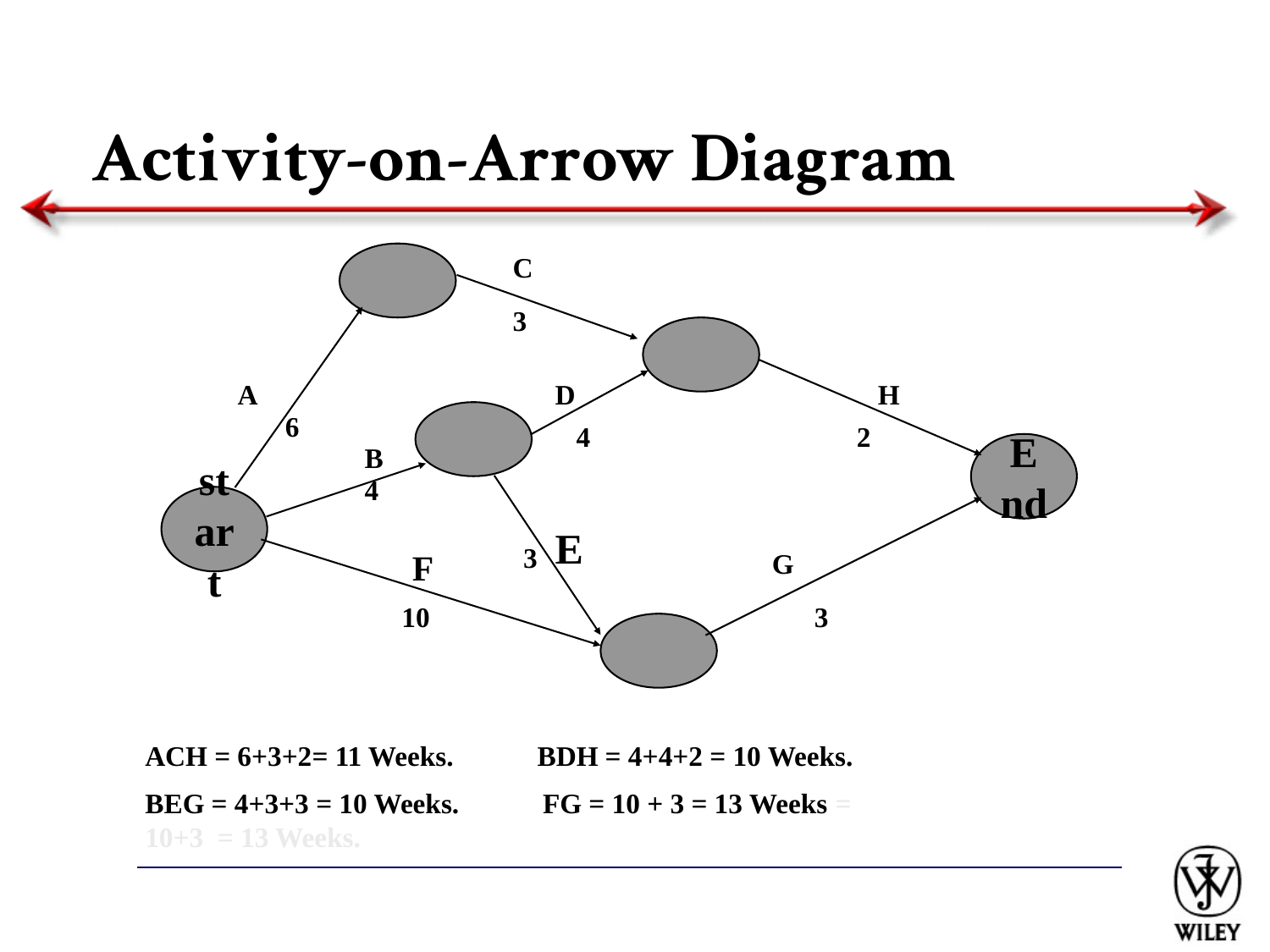

# Activity-on-Arrow Diagram

C
3

A
D
H
6

4
2
B
End
4
start
F
G
10
3

E

3
ACH = 6+3+2= 11 Weeks.            BDH = 4+4+2 = 10 Weeks.
BEG = 4+3+3 = 10 Weeks.            FG = 10 + 3 = 13 Weeks = 10+3  = 13 Weeks.